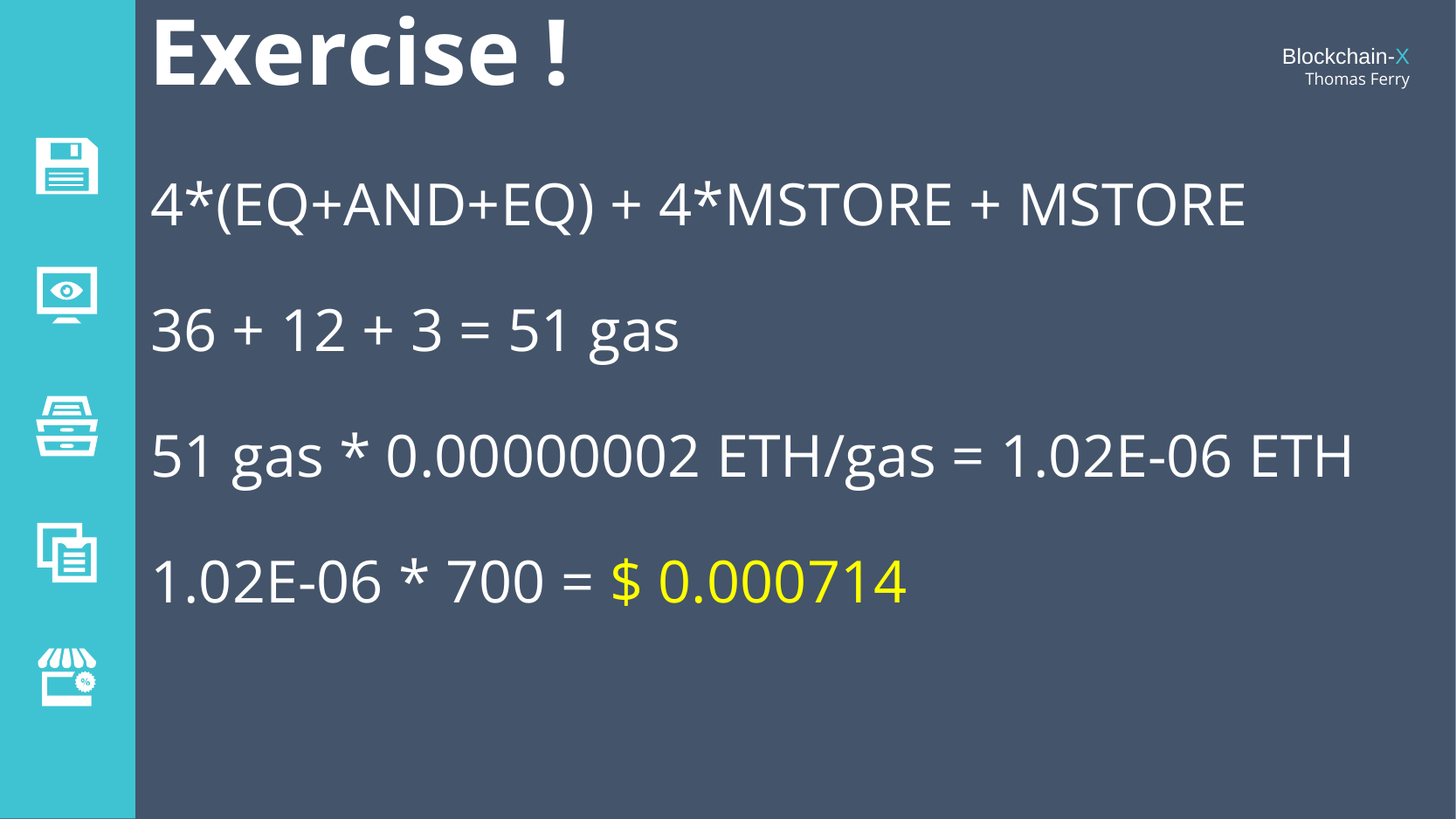

Exercise !

4*(EQ+AND+EQ) + 4*MSTORE + MSTORE

36 + 12 + 3 = 51 gas

51 gas * 0.00000002 ETH/gas = 1.02E-06 ETH

1.02E-06 * 700 = $ 0.000714